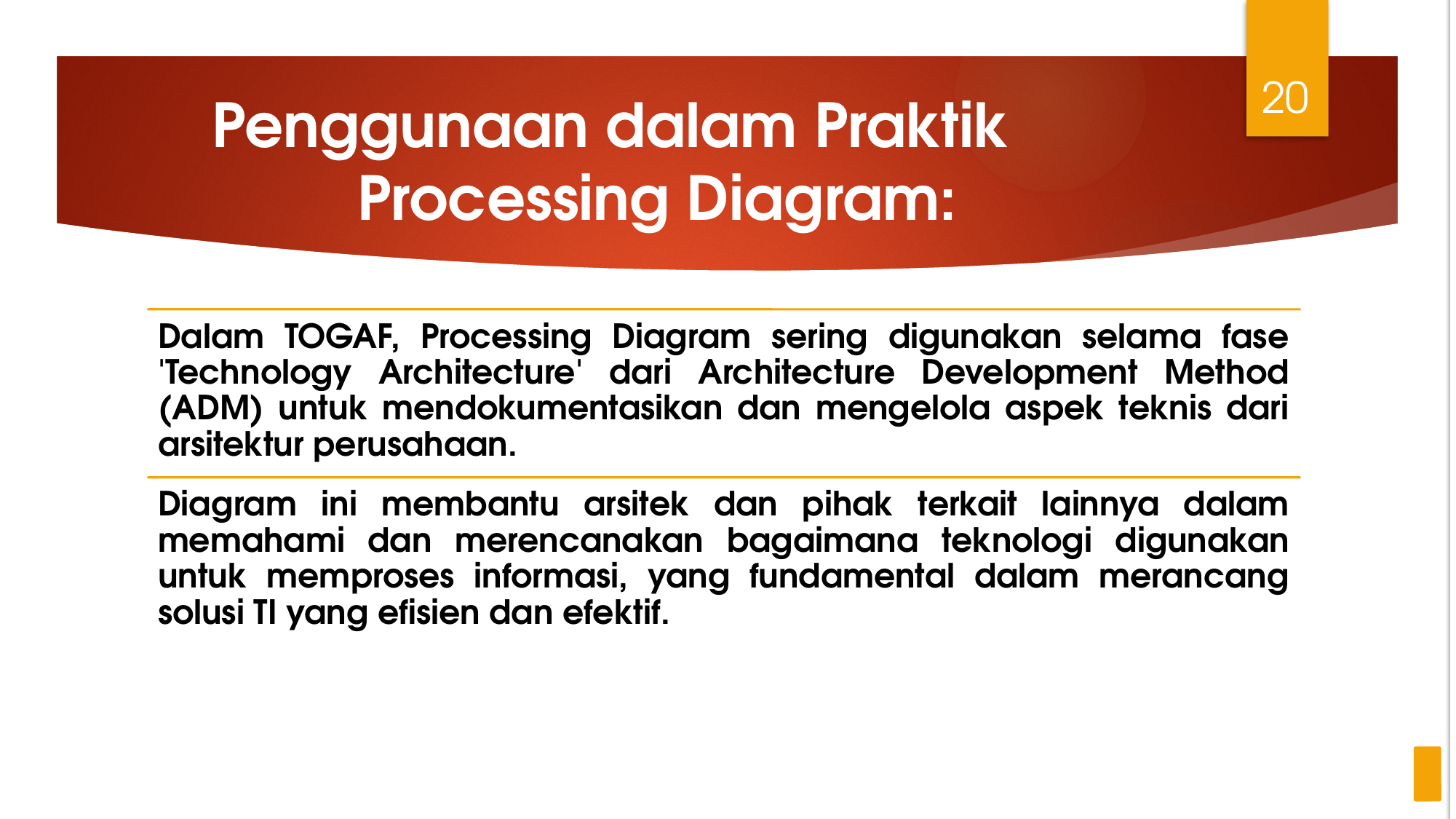

20
Penggunaan dalam Praktik
Processing Diagram:
Dalam TOGAF, Processing Diagram sering digunakan selama fase 'Technology Architecture' dari Architecture Development Method (ADM) untuk mendokumentasikan dan mengelola aspek teknis dari arsitektur perusahaan.
Diagram ini membantu arsitek dan pihak terkait lainnya dalam memahami dan merencanakan bagaimana teknologi digunakan untuk memproses informasi, yang fundamental dalam merancang solusi TI yang efisien dan efektif.